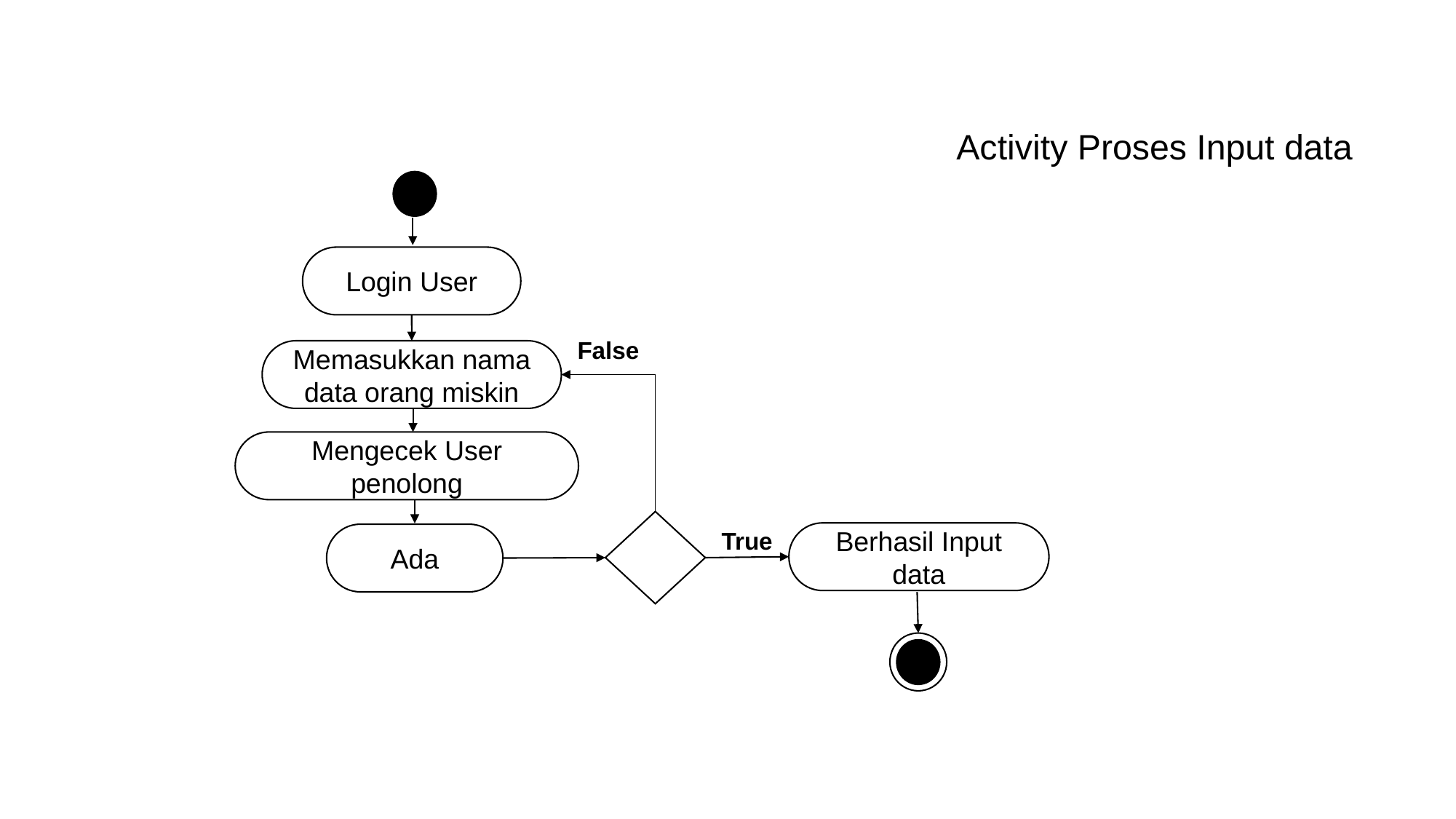

Activity Proses Input data

Login User
False
Memasukkan nama data orang miskin
Mengecek User penolong

Berhasil Input data
Ada
True